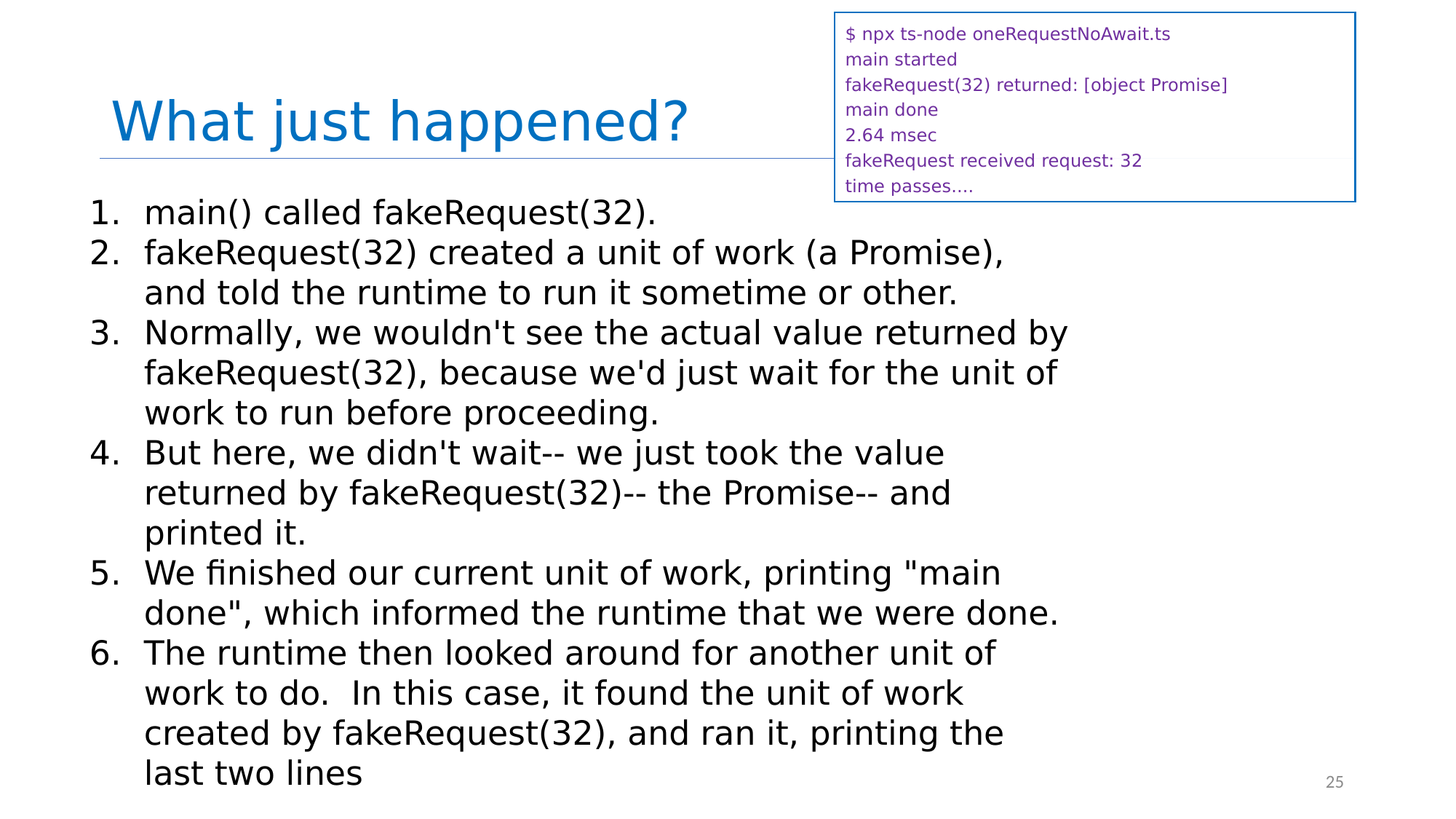

# What just happened?
$ npx ts-node oneRequestNoAwait.ts
main started
fakeRequest(32) returned: [object Promise]
main done
2.64 msec
fakeRequest received request: 32
time passes....
main() called fakeRequest(32).
fakeRequest(32) created a unit of work (a Promise), and told the runtime to run it sometime or other.
Normally, we wouldn't see the actual value returned by fakeRequest(32), because we'd just wait for the unit of work to run before proceeding.
But here, we didn't wait-- we just took the value returned by fakeRequest(32)-- the Promise-- and printed it.
We finished our current unit of work, printing "main done", which informed the runtime that we were done.
The runtime then looked around for another unit of work to do.  In this case, it found the unit of work created by fakeRequest(32), and ran it, printing the last two lines
25